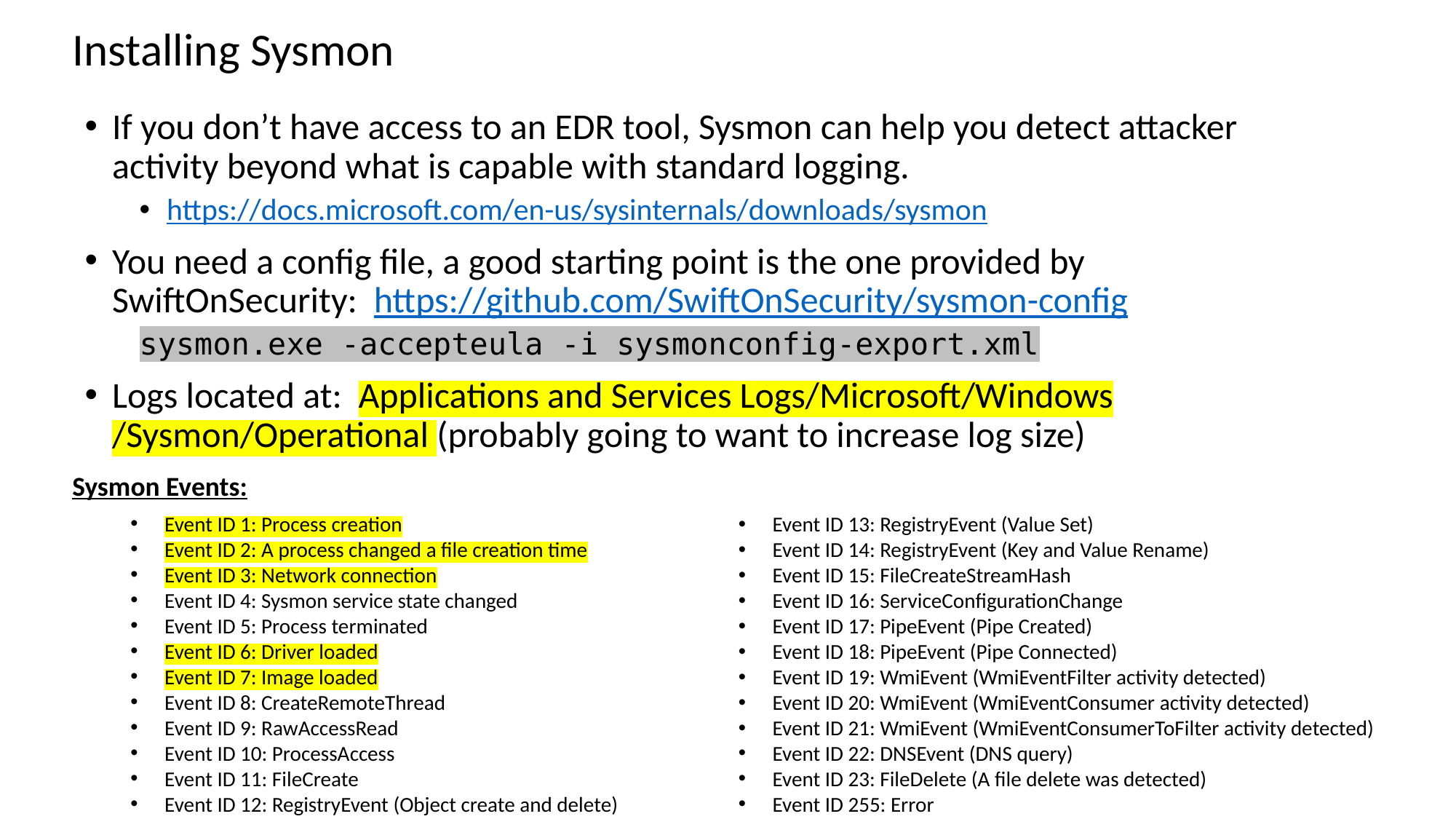

# Installing Sysmon
If you don’t have access to an EDR tool, Sysmon can help you detect attacker activity beyond what is capable with standard logging.
https://docs.microsoft.com/en-us/sysinternals/downloads/sysmon
You need a config file, a good starting point is the one provided by SwiftOnSecurity:  https://github.com/SwiftOnSecurity/sysmon-config
sysmon.exe -accepteula -i sysmonconfig-export.xml
Logs located at:  Applications and Services Logs/Microsoft/Windows /Sysmon/Operational (probably going to want to increase log size)
Sysmon Events:
Event ID 1: Process creation
Event ID 2: A process changed a file creation time
Event ID 3: Network connection
Event ID 4: Sysmon service state changed
Event ID 5: Process terminated
Event ID 6: Driver loaded
Event ID 7: Image loaded
Event ID 8: CreateRemoteThread
Event ID 9: RawAccessRead
Event ID 10: ProcessAccess
Event ID 11: FileCreate
Event ID 12: RegistryEvent (Object create and delete)
Event ID 13: RegistryEvent (Value Set)
Event ID 14: RegistryEvent (Key and Value Rename)
Event ID 15: FileCreateStreamHash
Event ID 16: ServiceConfigurationChange
Event ID 17: PipeEvent (Pipe Created)
Event ID 18: PipeEvent (Pipe Connected)
Event ID 19: WmiEvent (WmiEventFilter activity detected)
Event ID 20: WmiEvent (WmiEventConsumer activity detected)
Event ID 21: WmiEvent (WmiEventConsumerToFilter activity detected)
Event ID 22: DNSEvent (DNS query)
Event ID 23: FileDelete (A file delete was detected)
Event ID 255: Error